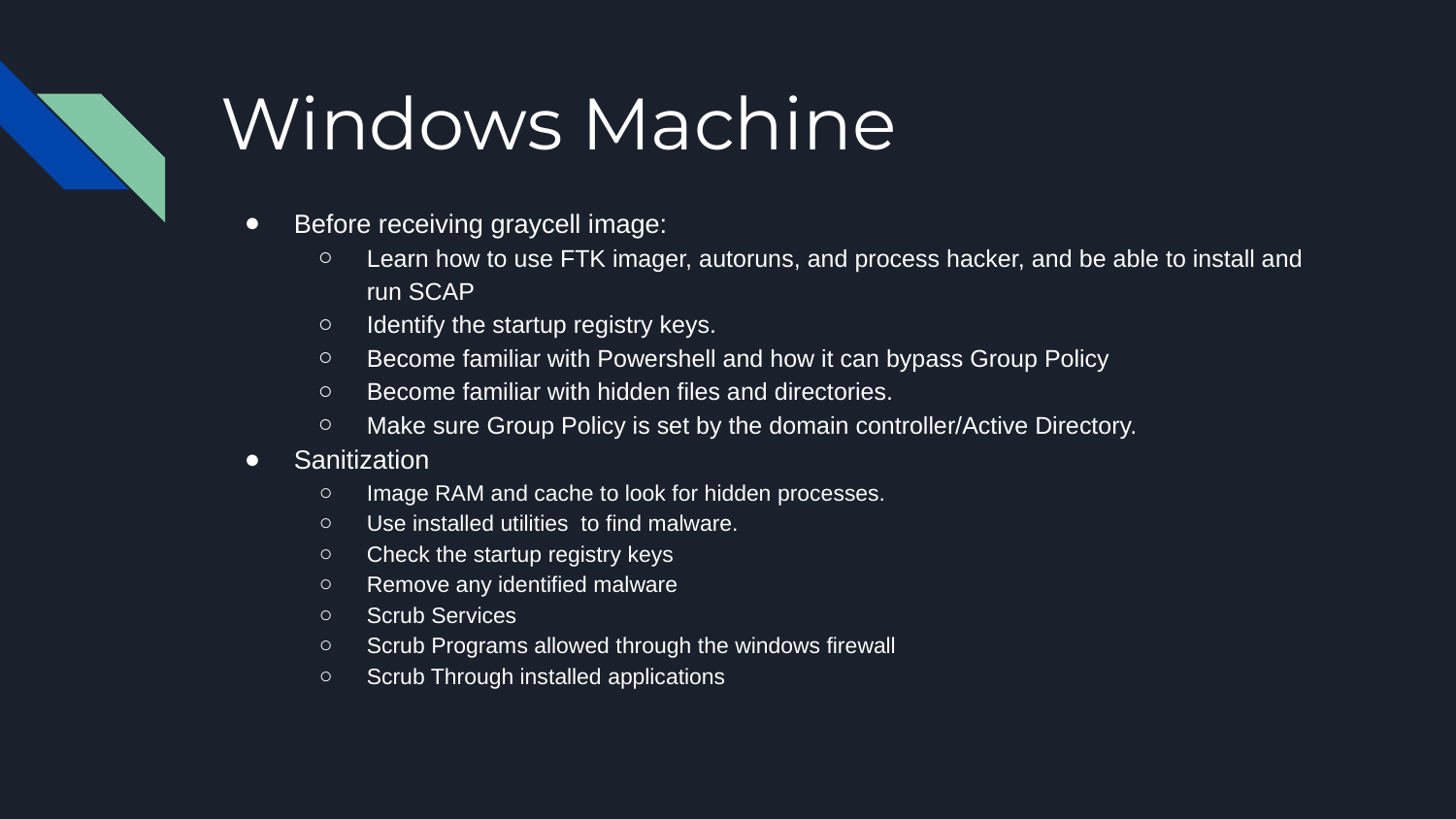

# Windows Machine
Before receiving graycell image:
Learn how to use FTK imager, autoruns, and process hacker, and be able to install and run SCAP
Identify the startup registry keys.
Become familiar with Powershell and how it can bypass Group Policy
Become familiar with hidden files and directories.
Make sure Group Policy is set by the domain controller/Active Directory.
Sanitization
Image RAM and cache to look for hidden processes.
Use installed utilities  to find malware.
Check the startup registry keys
Remove any identified malware
Scrub Services
Scrub Programs allowed through the windows firewall
Scrub Through installed applications